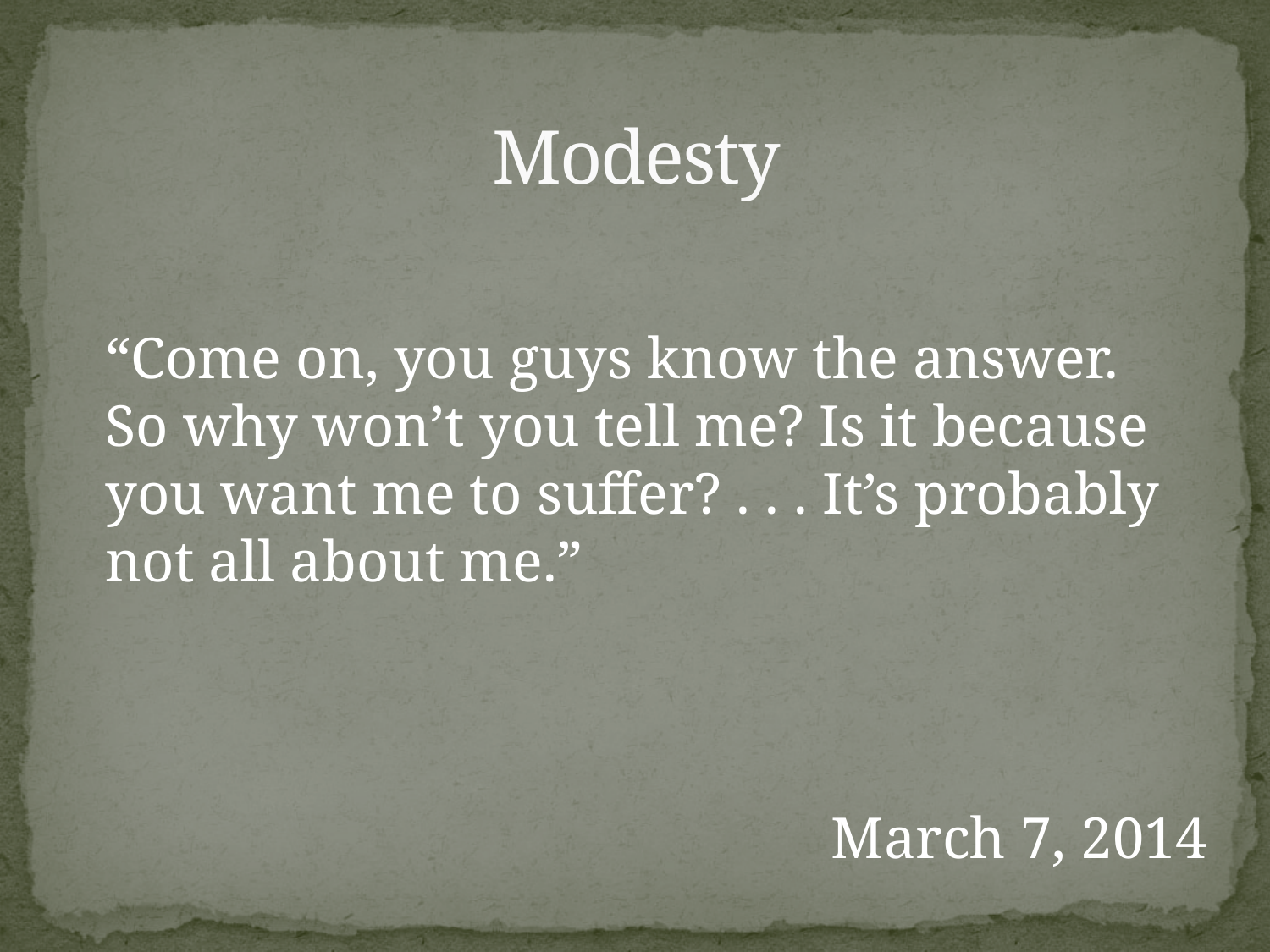

# Modesty
	“Come on, you guys know the answer. So why won’t you tell me? Is it because you want me to suffer? . . . It’s probably not all about me.”

March 7, 2014